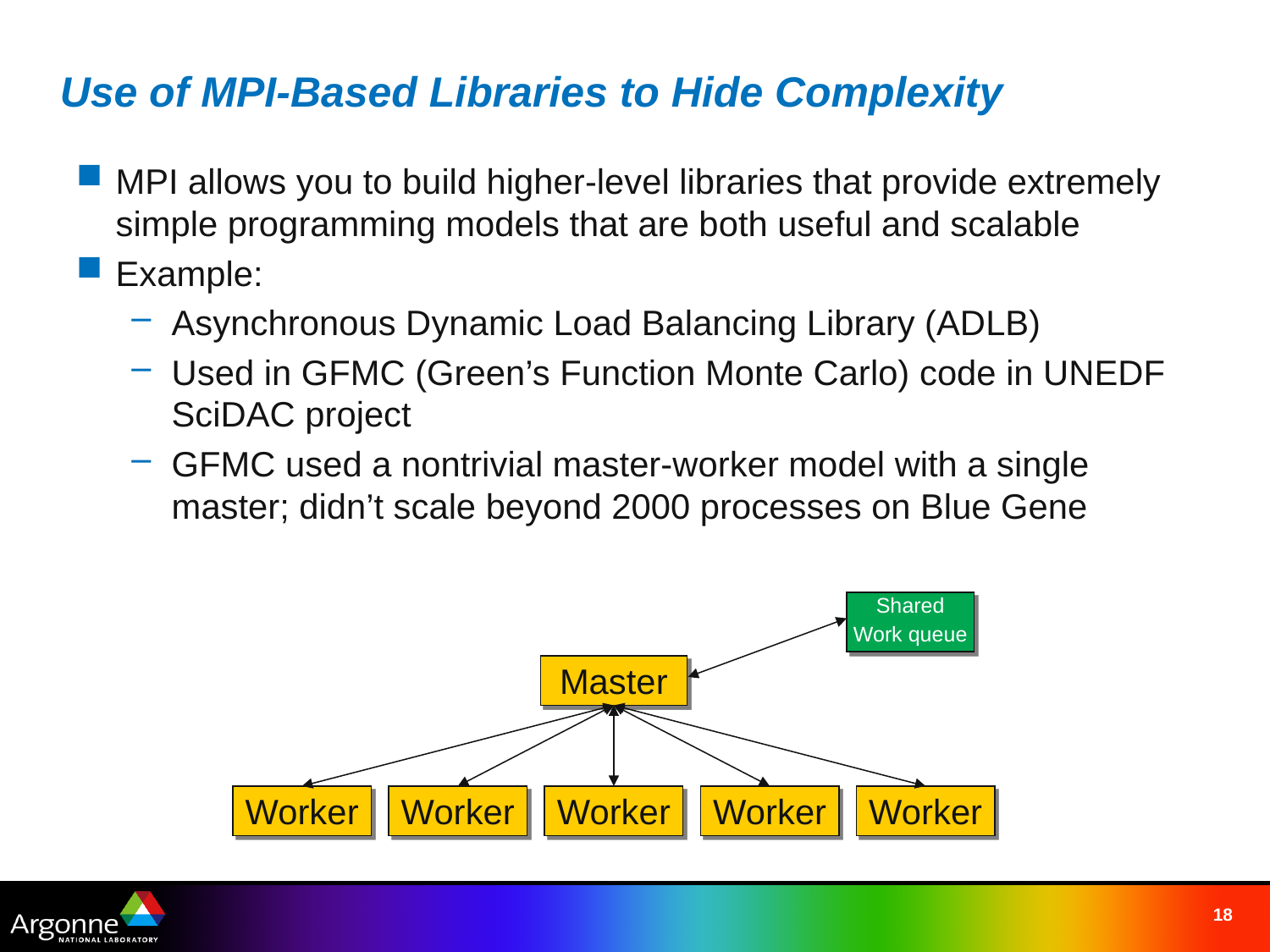

Use of MPI-Based Libraries to Hide Complexity
MPI allows you to build higher-level libraries that provide extremely simple programming models that are both useful and scalable
Example:
Asynchronous Dynamic Load Balancing Library (ADLB)
Used in GFMC (Green’s Function Monte Carlo) code in UNEDF SciDAC project
GFMC used a nontrivial master-worker model with a single master; didn’t scale beyond 2000 processes on Blue Gene
Shared
Work queue
Master
Worker
Worker
Worker
Worker
Worker
18